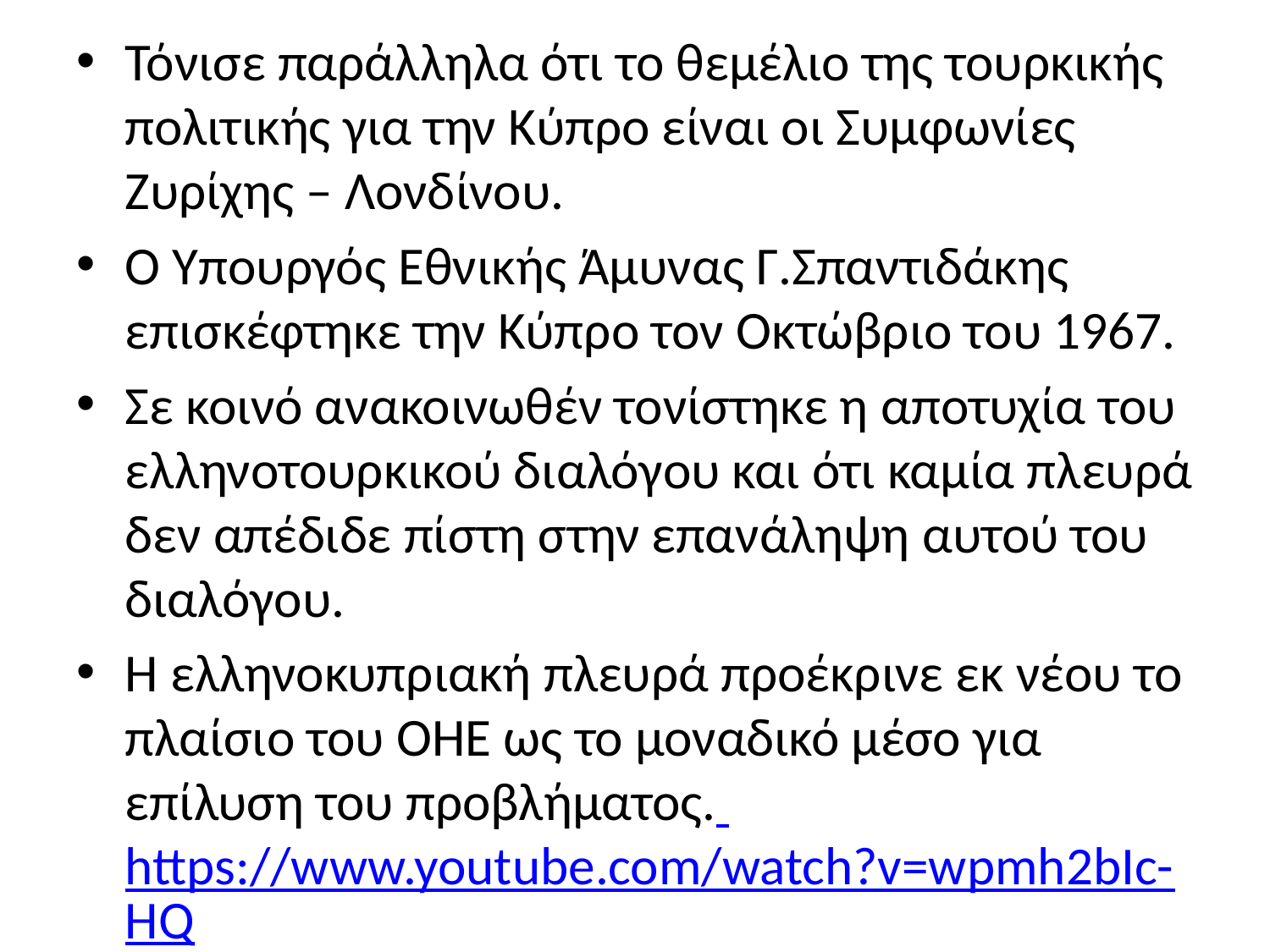

Τόνισε παράλληλα ότι το θεμέλιο της τουρκικής πολιτικής για την Κύπρο είναι οι Συμφωνίες Ζυρίχης – Λονδίνου.
Ο Υπουργός Εθνικής Άμυνας Γ.Σπαντιδάκης επισκέφτηκε την Κύπρο τον Οκτώβριο του 1967.
Σε κοινό ανακοινωθέν τονίστηκε η αποτυχία του ελληνοτουρκικού διαλόγου και ότι καμία πλευρά δεν απέδιδε πίστη στην επανάληψη αυτού του διαλόγου.
Η ελληνοκυπριακή πλευρά προέκρινε εκ νέου το πλαίσιο του ΟΗΕ ως το μοναδικό μέσο για επίλυση του προβλήματος. https://www.youtube.com/watch?v=wpmh2bIc-HQ